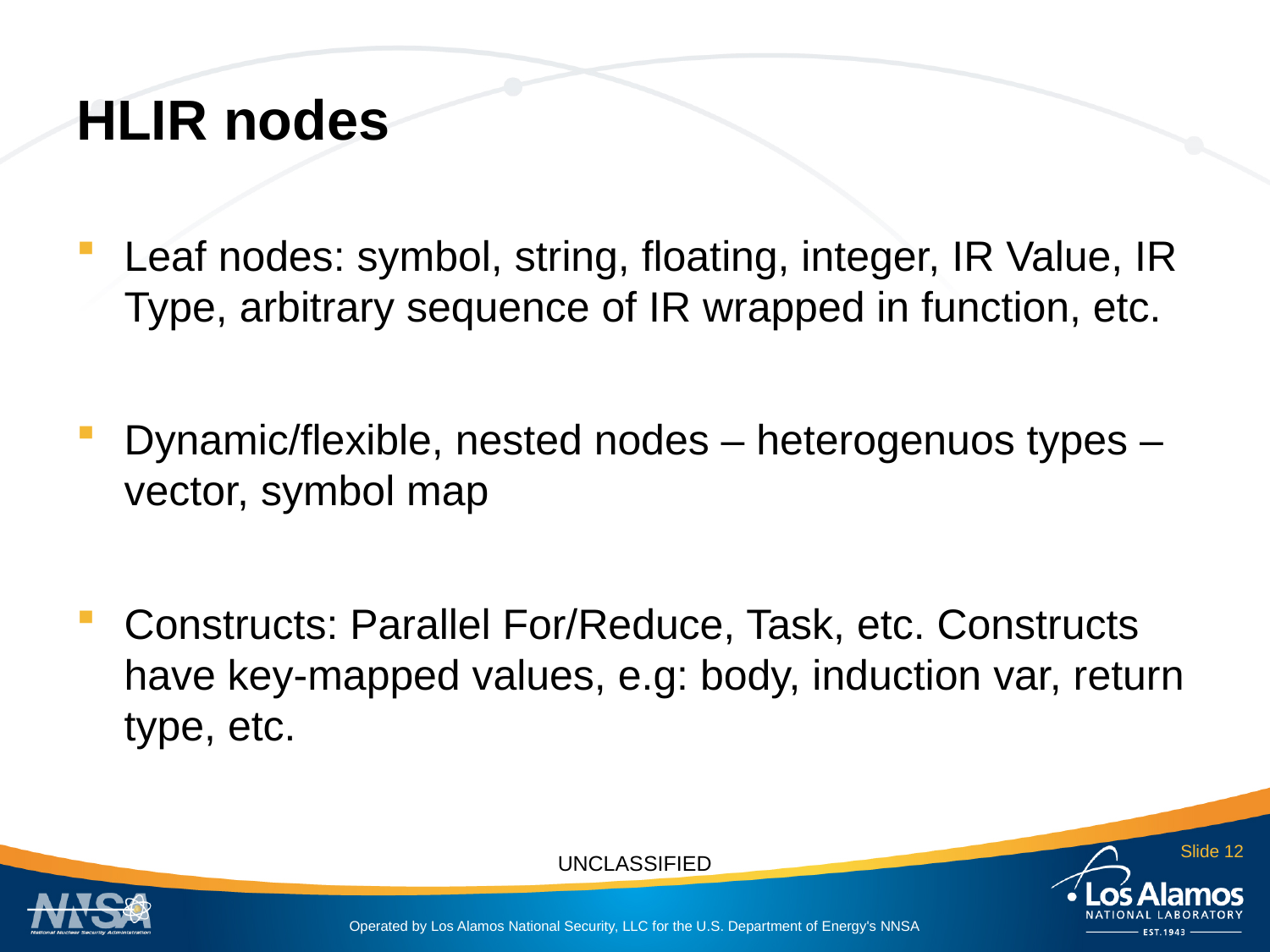

# HLIR nodes
Leaf nodes: symbol, string, floating, integer, IR Value, IR Type, arbitrary sequence of IR wrapped in function, etc.

Dynamic/flexible, nested nodes – heterogenuos types – vector, symbol map

Constructs: Parallel For/Reduce, Task, etc. Constructs have key-mapped values, e.g: body, induction var, return type, etc.
Slide 12